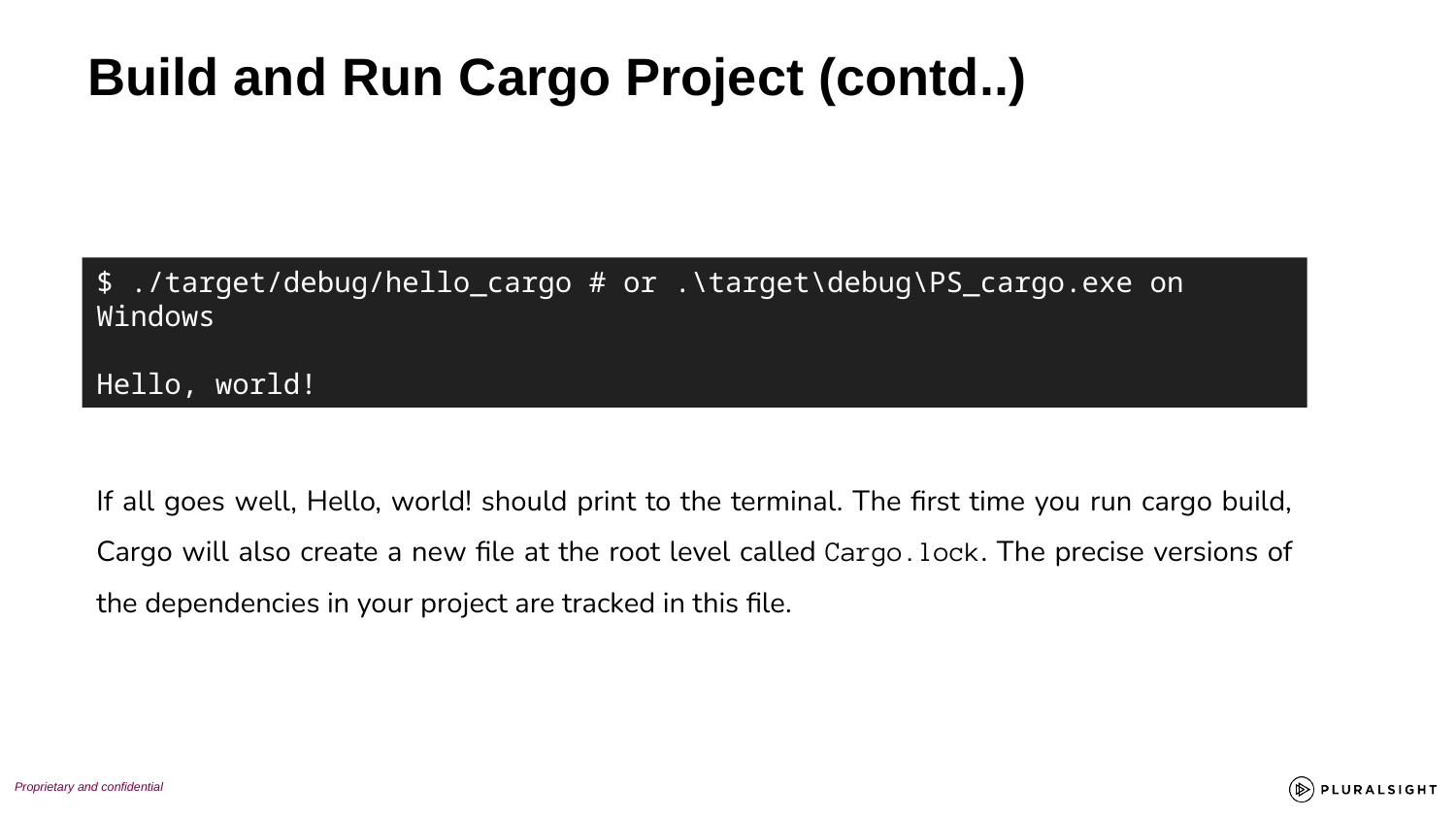

Build and Run Cargo Project (contd..)
$ ./target/debug/hello_cargo # or .\target\debug\PS_cargo.exe on Windows

Hello, world!
If all goes well, Hello, world! should print to the terminal. The first time you run cargo build, Cargo will also create a new file at the root level called Cargo.lock. The precise versions of the dependencies in your project are tracked in this file.